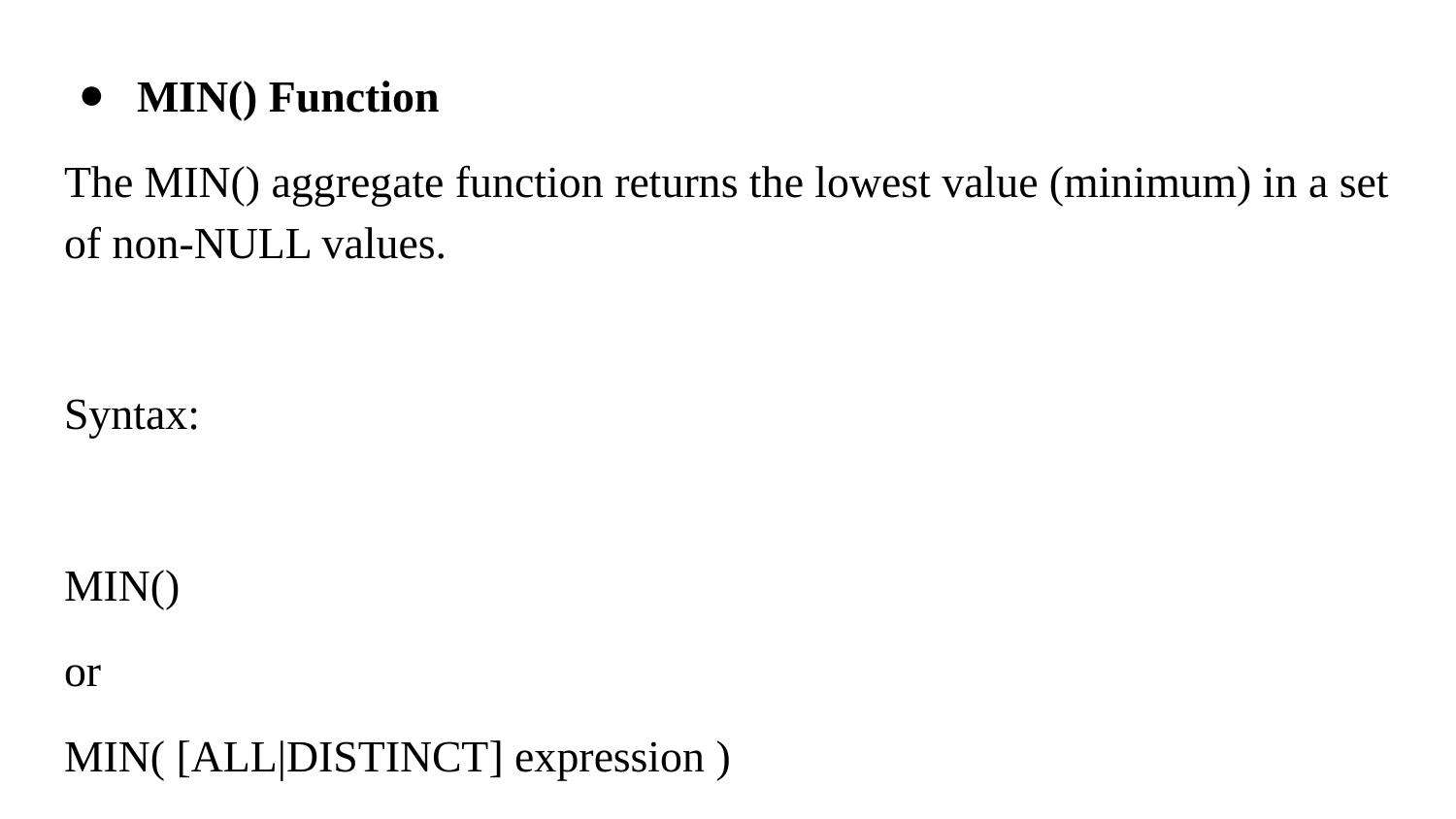

MIN() Function
The MIN() aggregate function returns the lowest value (minimum) in a set of non-NULL values.

Syntax:

MIN()
or
MIN( [ALL|DISTINCT] expression )